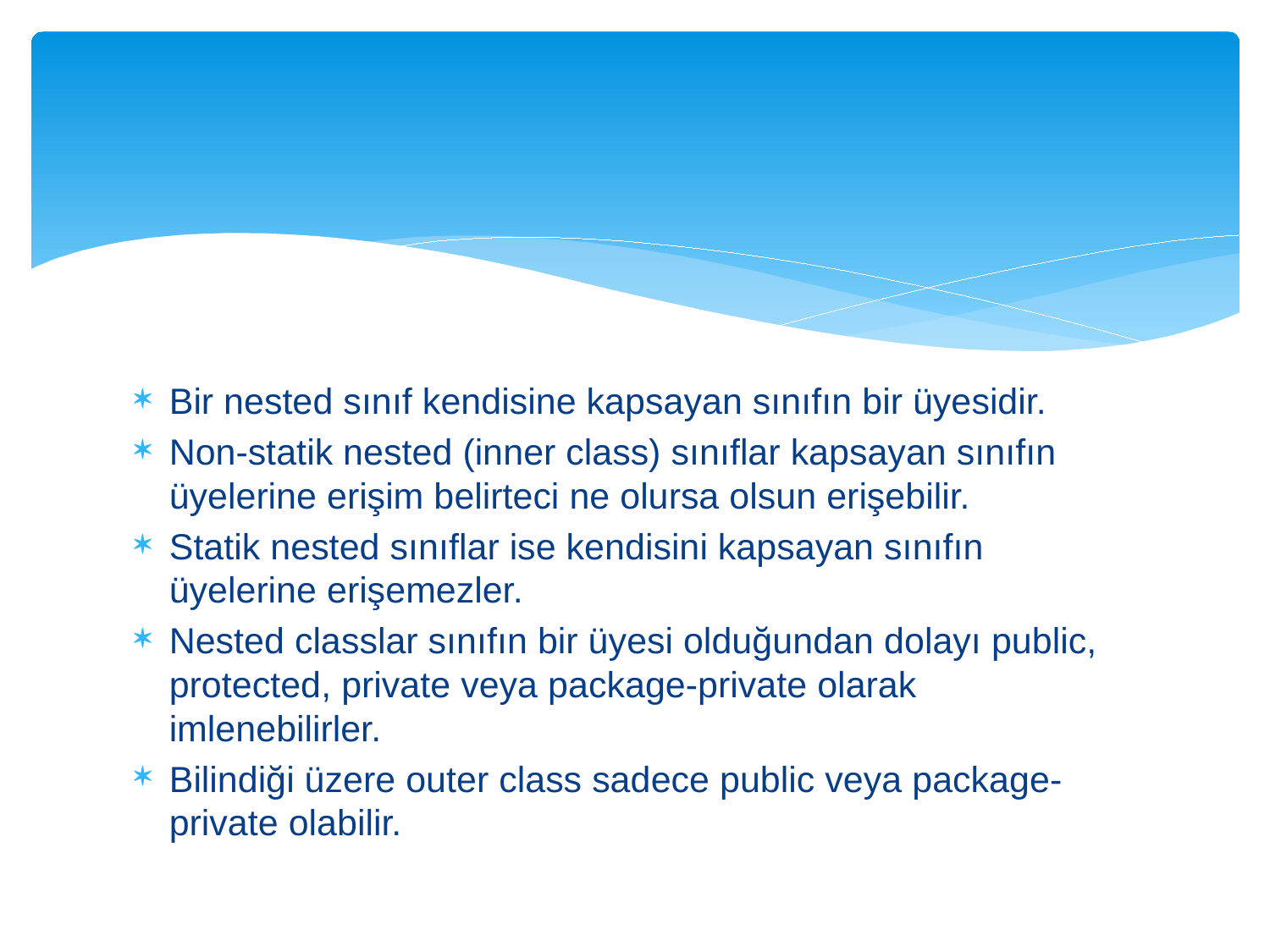

#
Bir nested sınıf kendisine kapsayan sınıfın bir üyesidir.
Non-statik nested (inner class) sınıflar kapsayan sınıfın üyelerine erişim belirteci ne olursa olsun erişebilir.
Statik nested sınıflar ise kendisini kapsayan sınıfın üyelerine erişemezler.
Nested classlar sınıfın bir üyesi olduğundan dolayı public, protected, private veya package-private olarak imlenebilirler.
Bilindiği üzere outer class sadece public veya package-private olabilir.